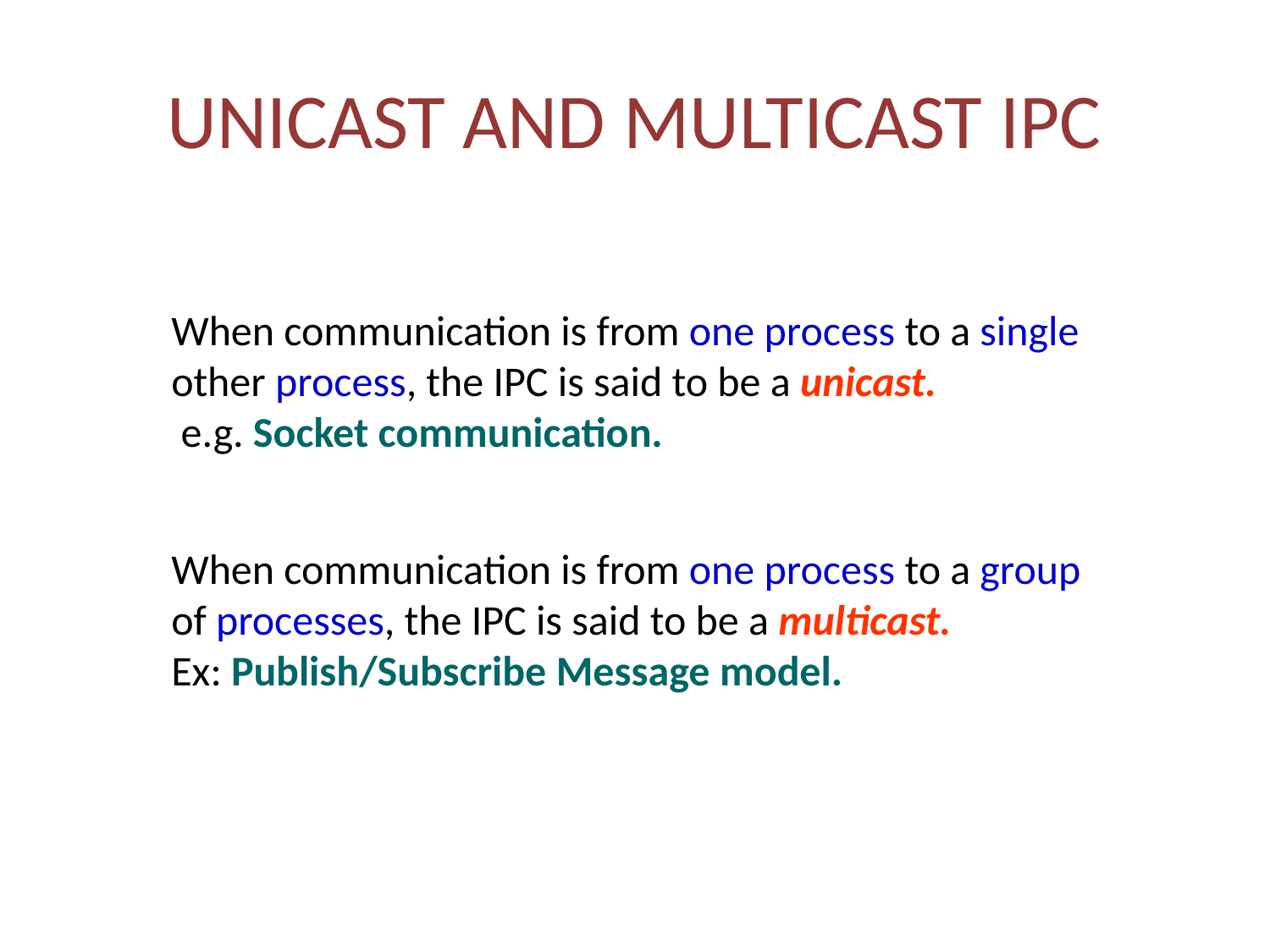

# UNICAST AND MULTICAST IPC
When communication is from one process to a single other process, the IPC is said to be a unicast.
 e.g. Socket communication.
When communication is from one process to a group of processes, the IPC is said to be a multicast.            Ex: Publish/Subscribe Message model.